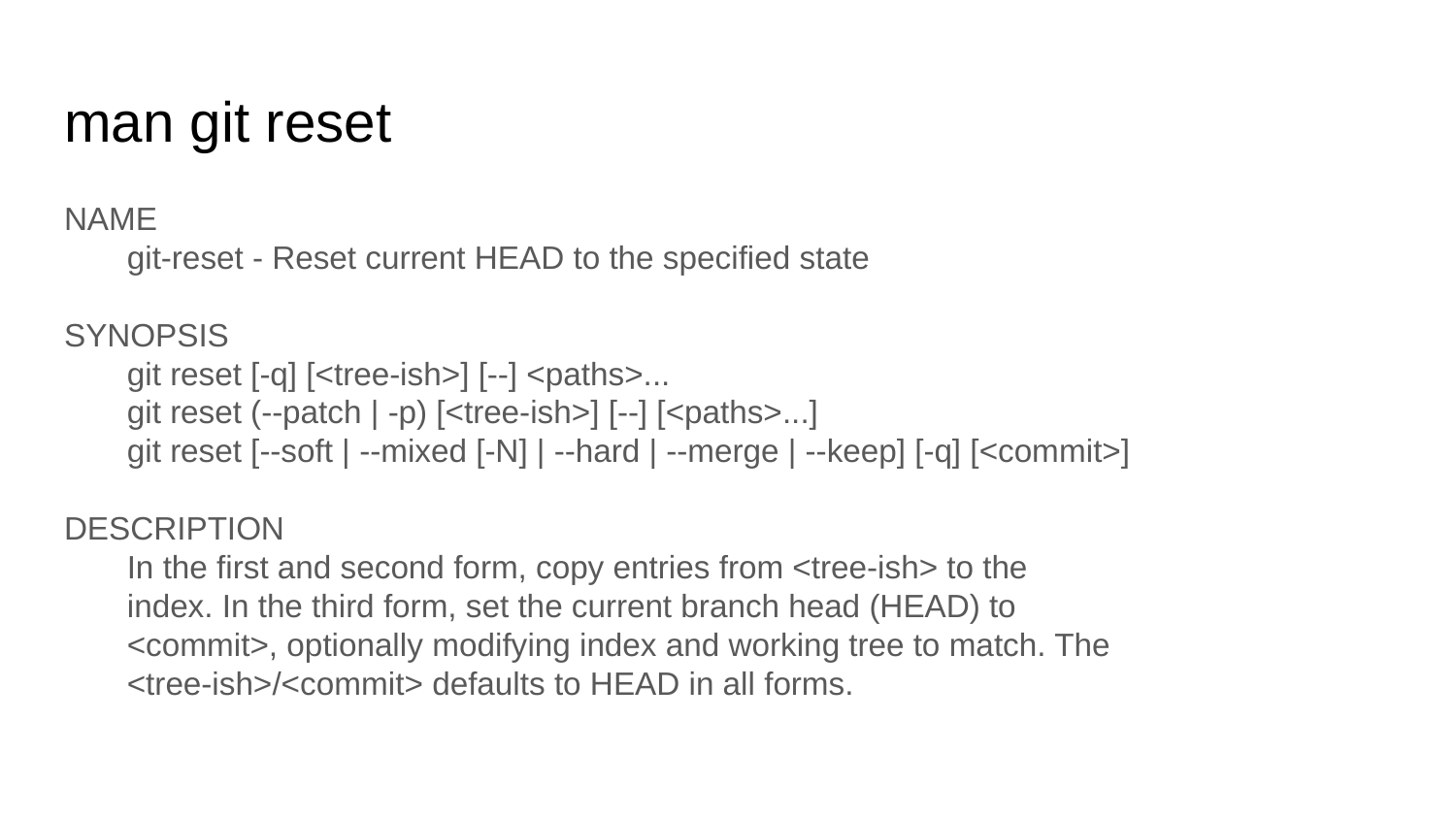

# man git reset
NAME
       git-reset - Reset current HEAD to the specified state

SYNOPSIS
       git reset [-q] [<tree-ish>] [--] <paths>...
       git reset (--patch | -p) [<tree-ish>] [--] [<paths>...]
       git reset [--soft | --mixed [-N] | --hard | --merge | --keep] [-q] [<commit>]

DESCRIPTION
       In the first and second form, copy entries from <tree-ish> to the
       index. In the third form, set the current branch head (HEAD) to
       <commit>, optionally modifying index and working tree to match. The
       <tree-ish>/<commit> defaults to HEAD in all forms.